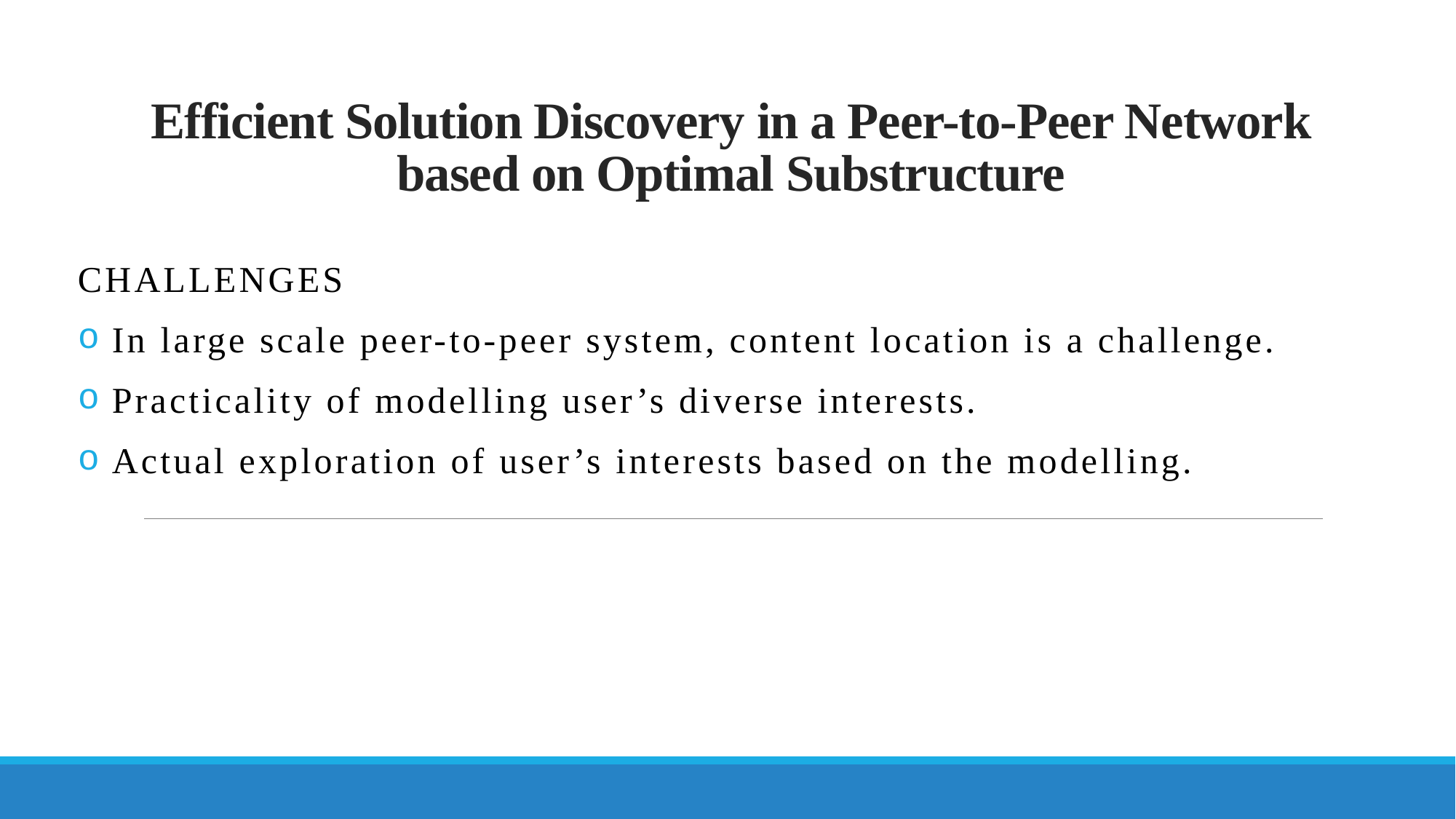

# Efficient Solution Discovery in a Peer-to-Peer Network based on Optimal Substructure
CHALLENGES
In large scale peer-to-peer system, content location is a challenge.
Practicality of modelling user’s diverse interests.
Actual exploration of user’s interests based on the modelling.